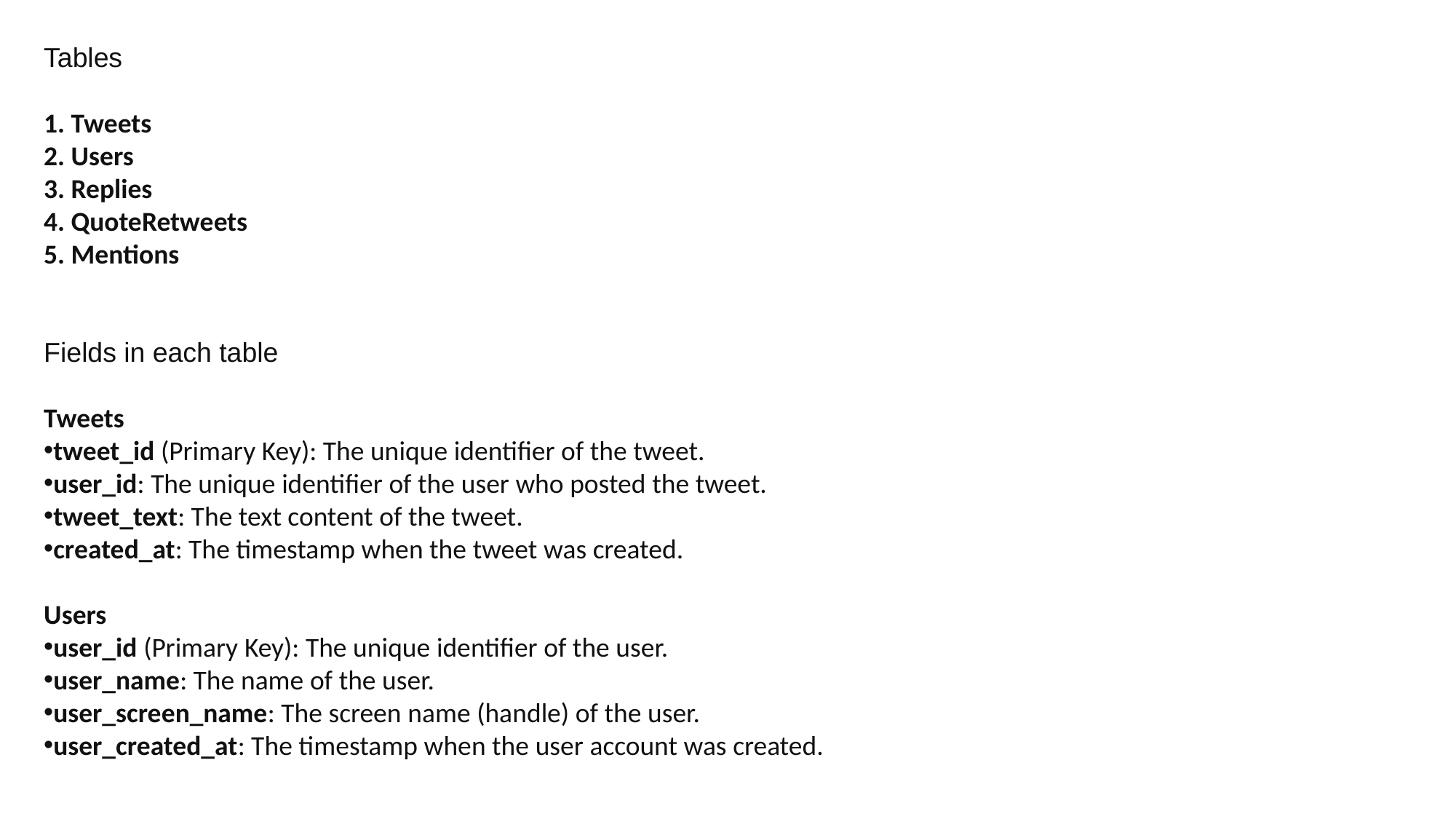

Tables

 Tweets
 Users
 Replies
 QuoteRetweets
 Mentions

Fields in each table

Tweets
tweet_id (Primary Key): The unique identifier of the tweet.
user_id: The unique identifier of the user who posted the tweet.
tweet_text: The text content of the tweet.
created_at: The timestamp when the tweet was created.

Users
user_id (Primary Key): The unique identifier of the user.
user_name: The name of the user.
user_screen_name: The screen name (handle) of the user.
user_created_at: The timestamp when the user account was created.